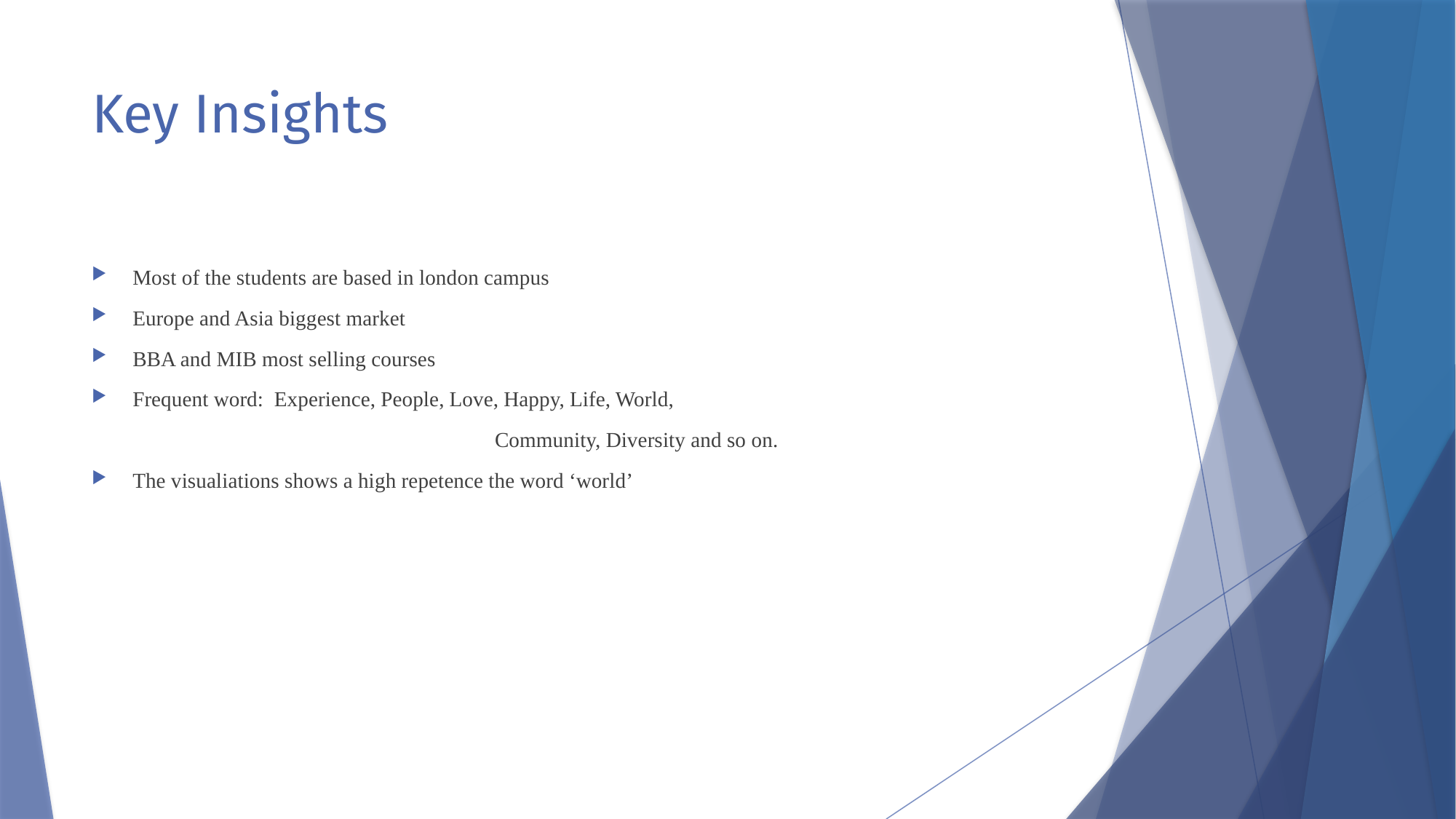

# Key Insights
Most of the students are based in london campus
Europe and Asia biggest market
BBA and MIB most selling courses
Frequent word:  Experience, People, Love, Happy, Life, World,
 			    Community, Diversity and so on.
The visualiations shows a high repetence the word ‘world’